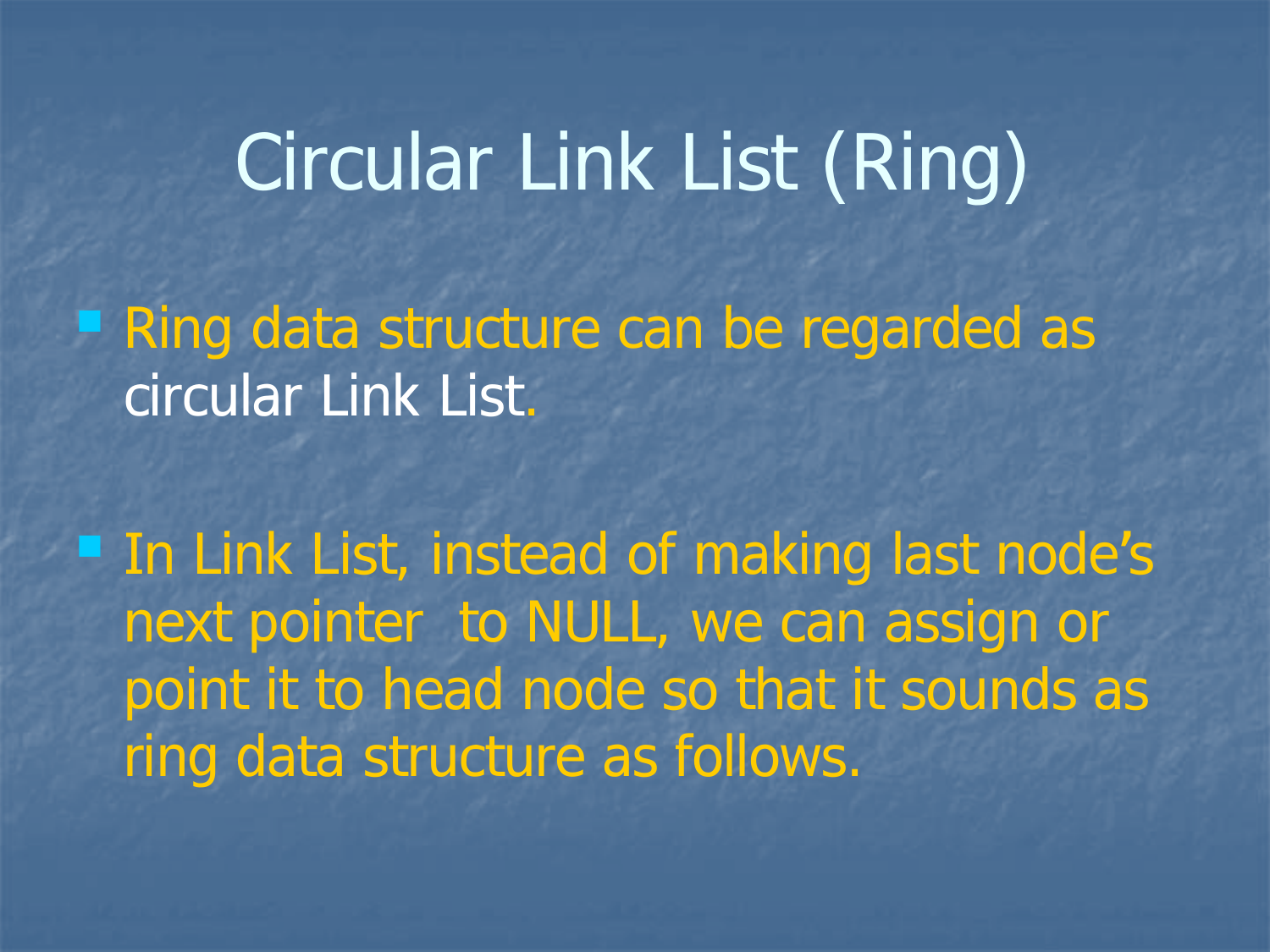

Circular Link List (Ring)
# Ring data structure can be regarded as circular Link List.

In Link List, instead of making last node’s next pointer  to NULL, we can assign or point it to head node so that it sounds as ring data structure as follows.